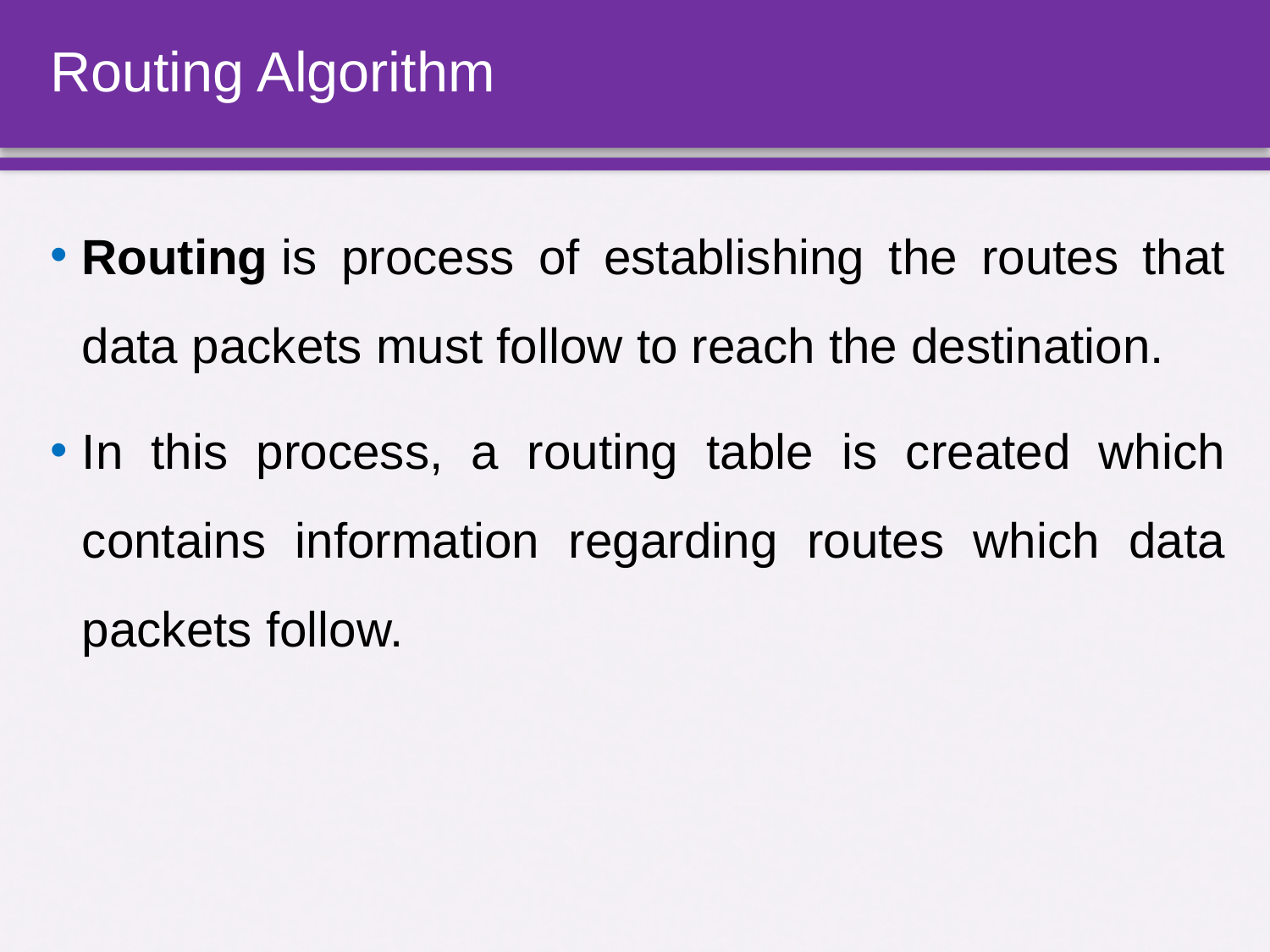

# Routing Algorithm
Routing is process of establishing the routes that data packets must follow to reach the destination.
In this process, a routing table is created which contains information regarding routes which data packets follow.